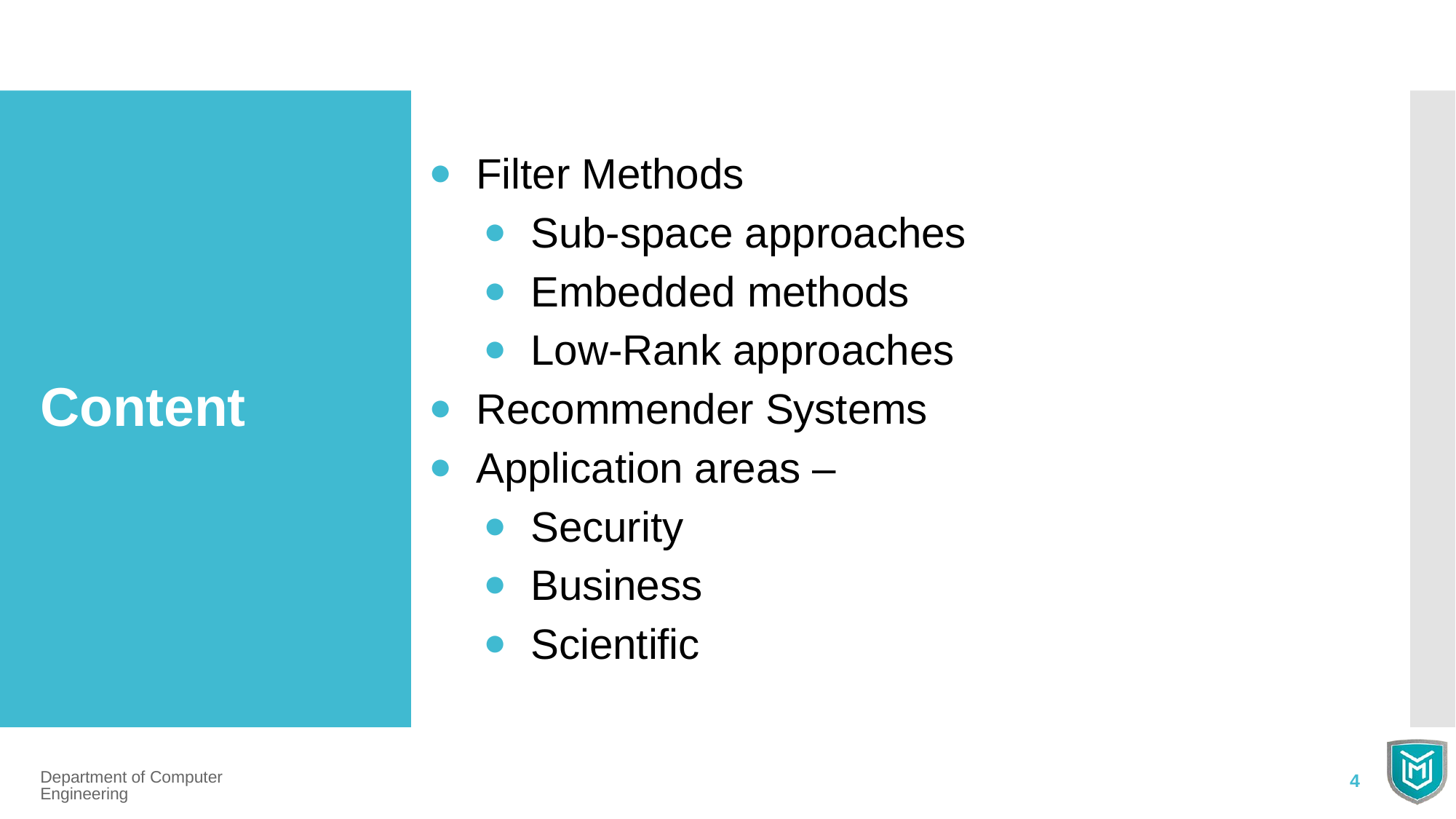

Filter Methods
Sub-space approaches
Embedded methods
Low-Rank approaches
Recommender Systems
Application areas –
Security
Business
Scientific
Content
Department of Computer Engineering
4